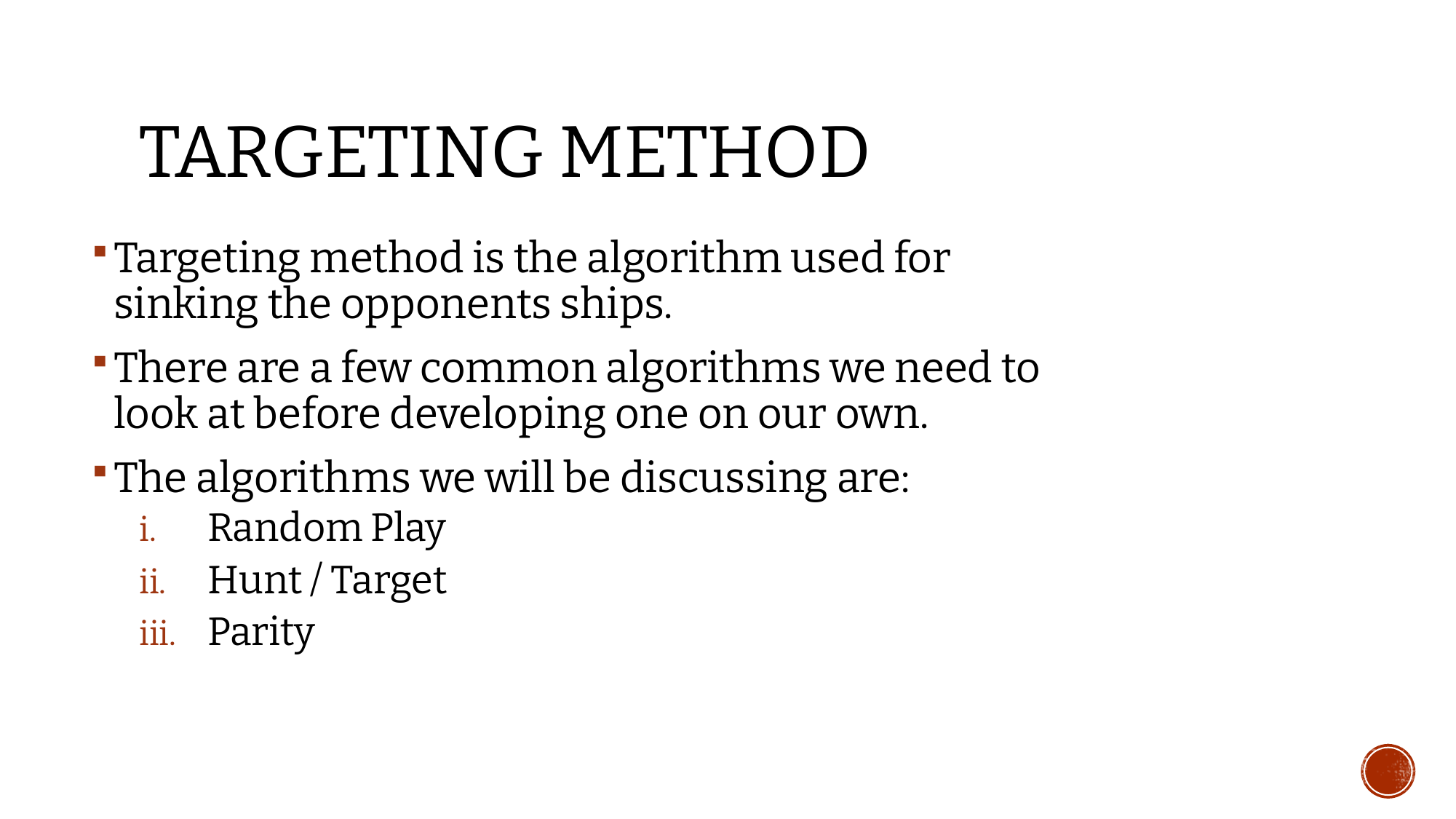

# Targeting Method
Targeting method is the algorithm used for sinking the opponents ships.
There are a few common algorithms we need to look at before developing one on our own.
The algorithms we will be discussing are:
Random Play
Hunt / Target
Parity